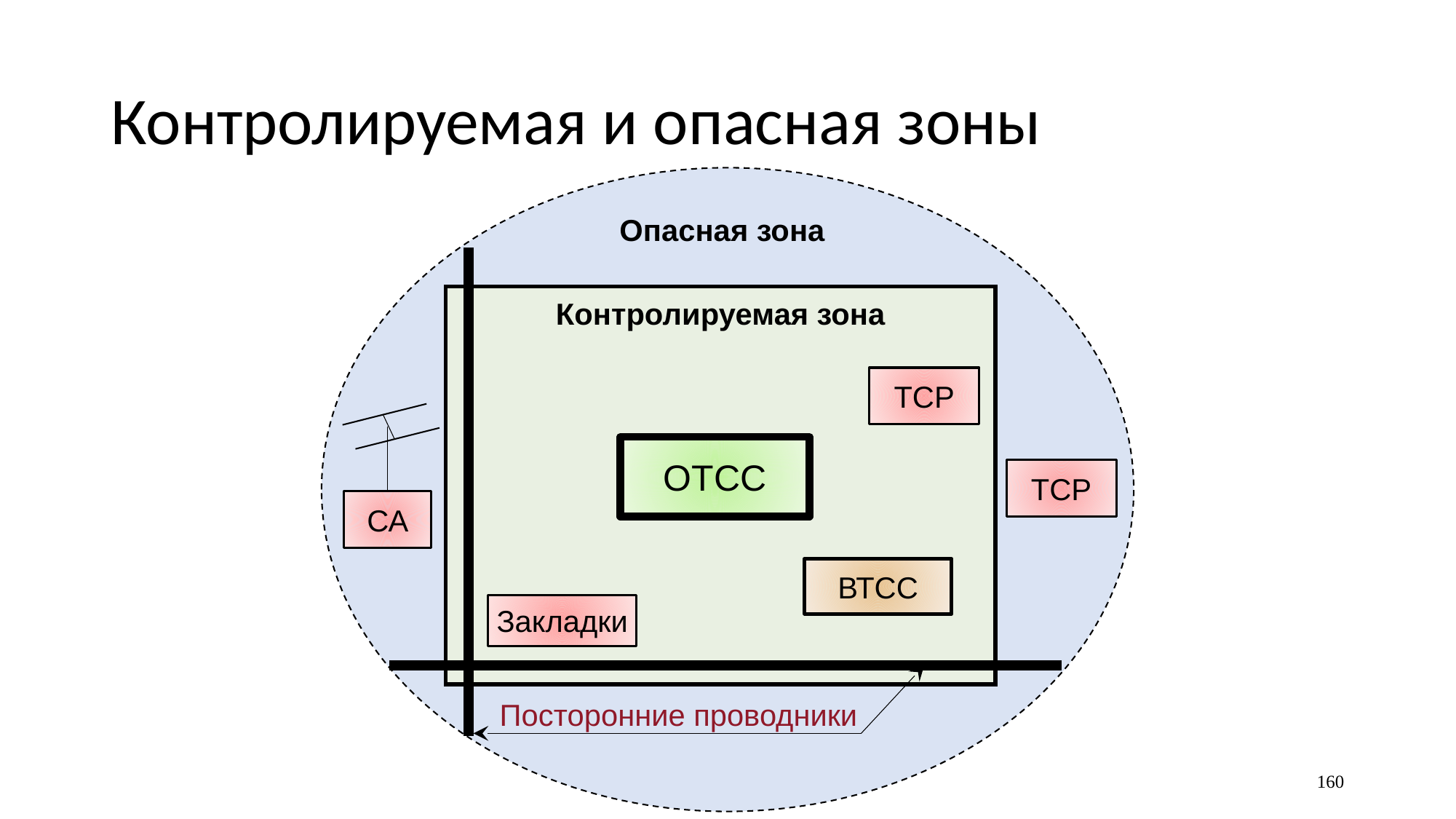

# Контролируемая и опасная зоны

Опасная зона

Контролируемая зона
ТСР
ОТСС
ТСР
СА
ВТСС
Закладки
Посторонние проводники
160